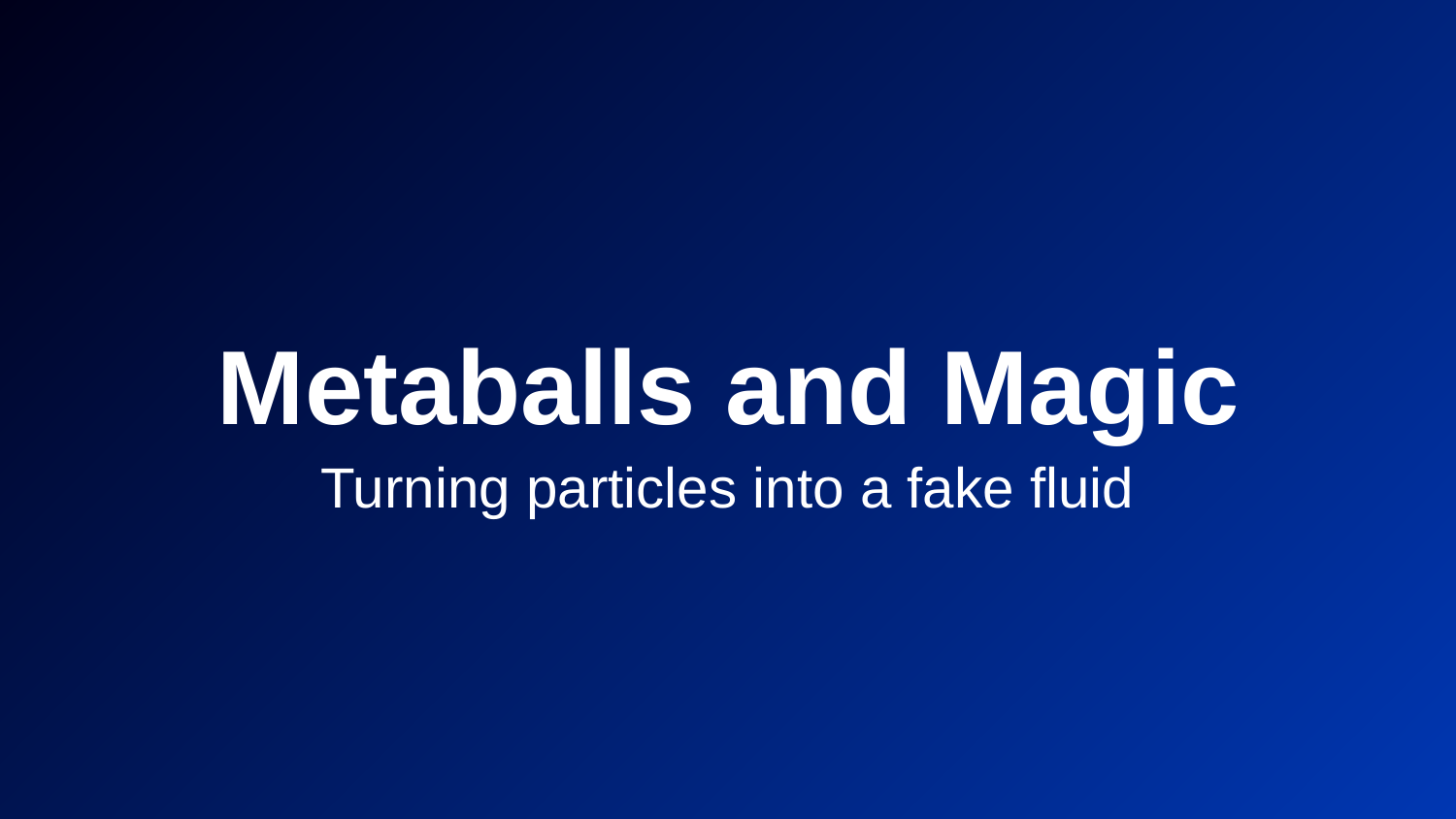

# Metaballs and Magic
Turning particles into a fake fluid